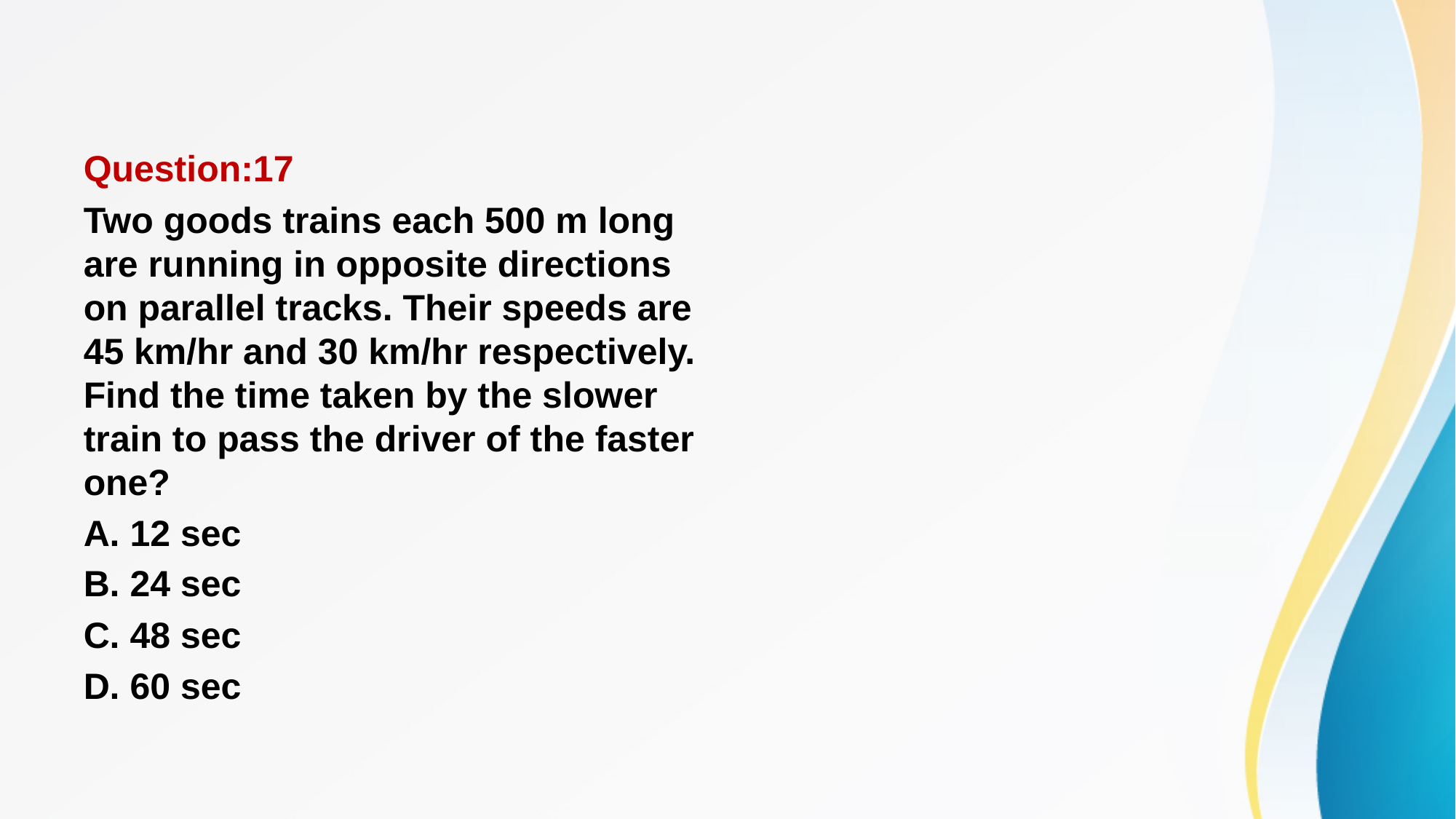

#
Question:17
Two goods trains each 500 m long are running in opposite directions on parallel tracks. Their speeds are 45 km/hr and 30 km/hr respectively. Find the time taken by the slower train to pass the driver of the faster one?
A. 12 sec
B. 24 sec
C. 48 sec
D. 60 sec